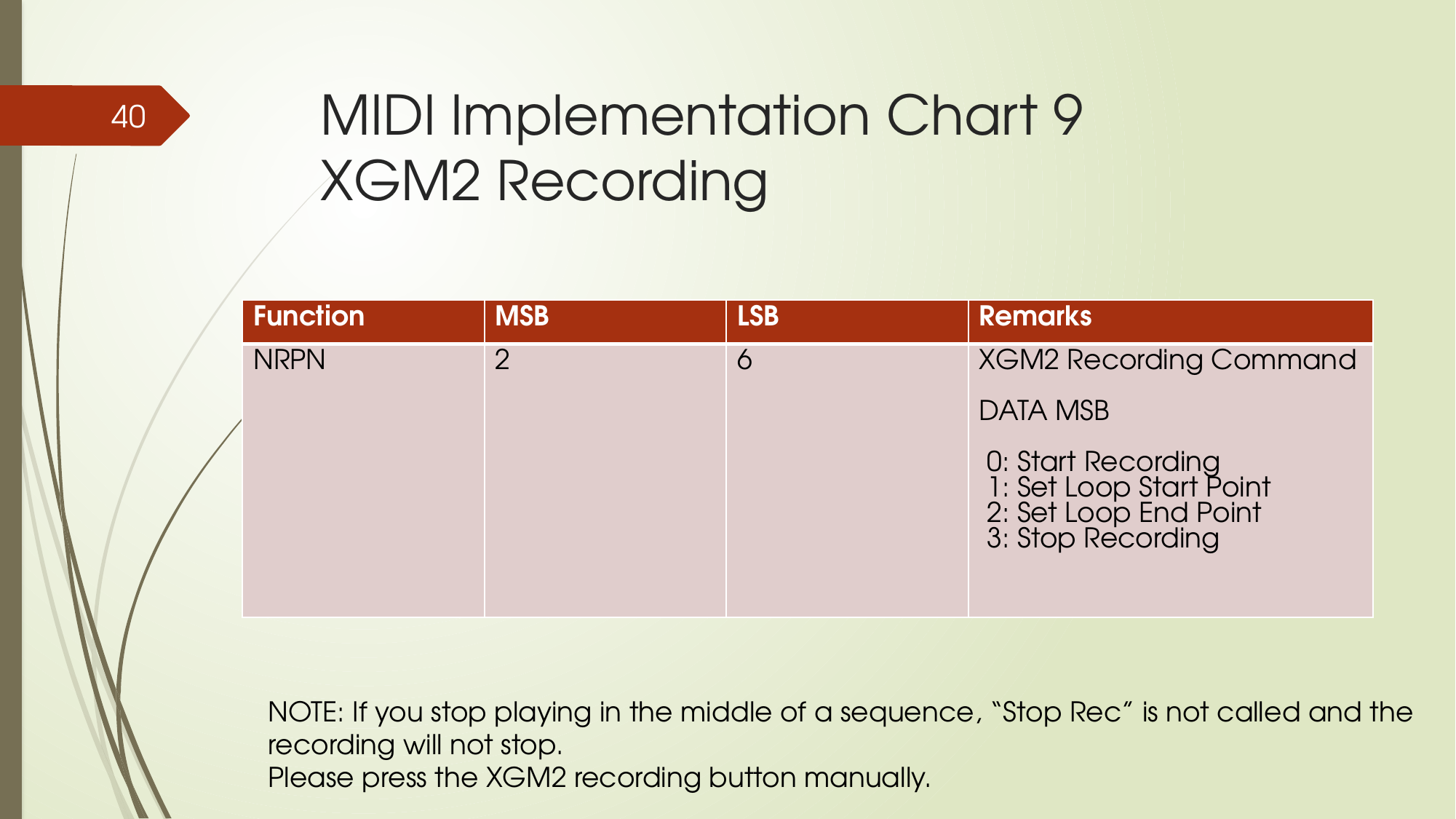

# MIDI Implementation Chart 9 XGM2 Recording
40
| Function | MSB | LSB | Remarks |
| --- | --- | --- | --- |
| NRPN | 2 | 6 | XGM2 Recording Command DATA MSB 0: Start Recording 1: Set Loop Start Point 2: Set Loop End Point 3: Stop Recording |
NOTE: If you stop playing in the middle of a sequence, “Stop Rec” is not called and the recording will not stop.
Please press the XGM2 recording button manually.